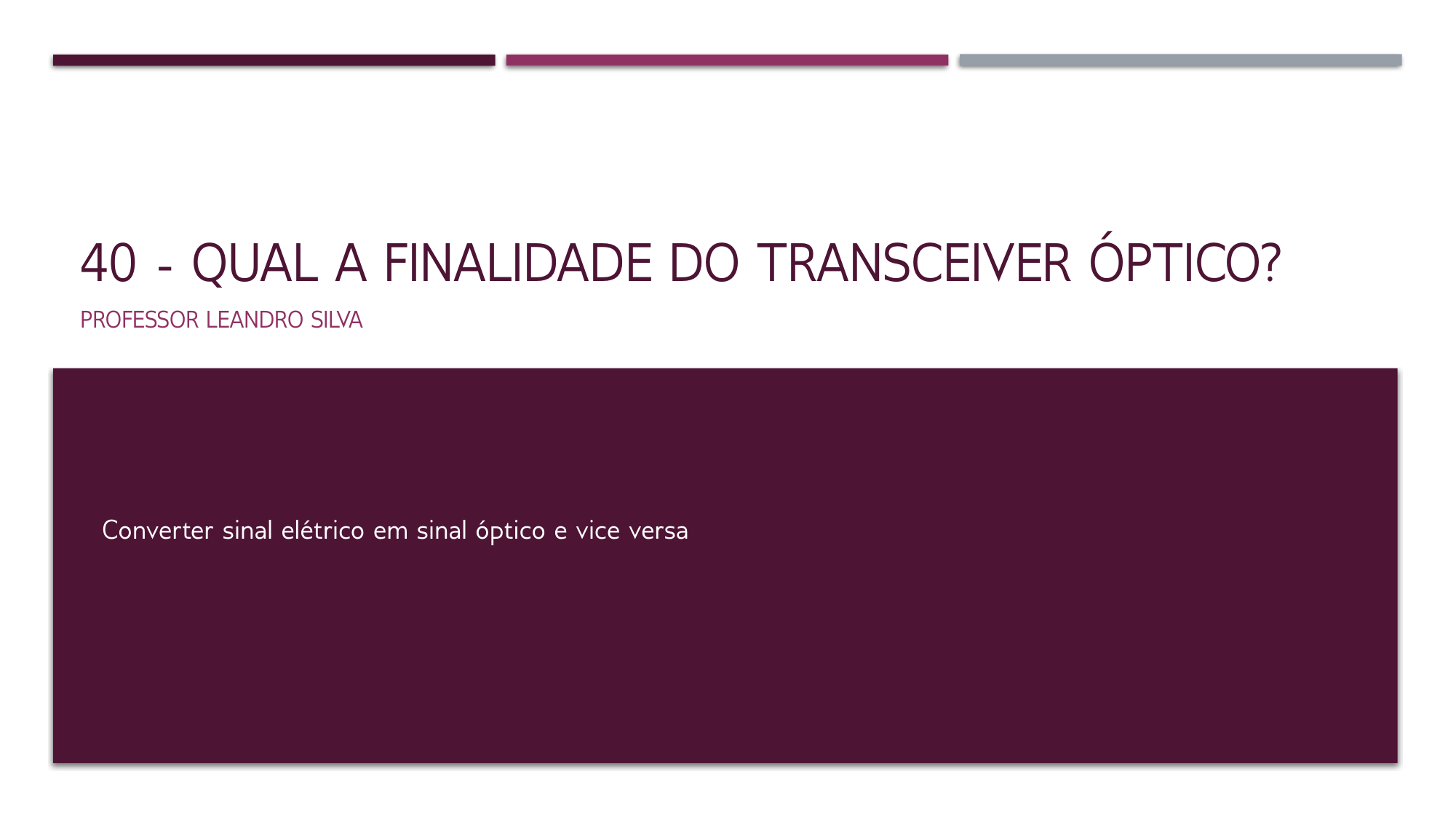

# 40 - Qual a finalidade do transceiver óptico?
Professor Leandro Silva
Converter sinal elétrico em sinal óptico e vice versa